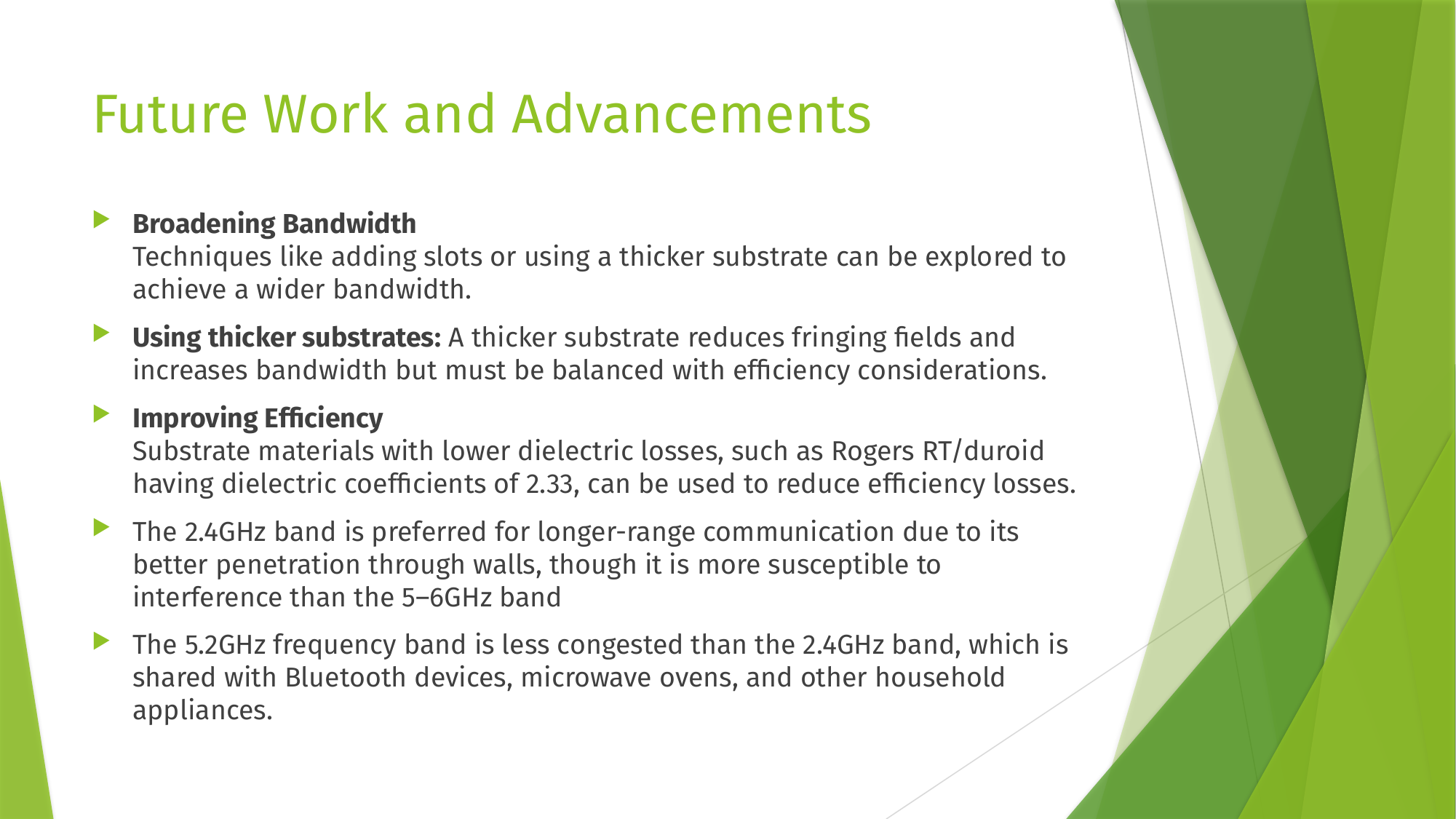

# Future Work and Advancements
Broadening Bandwidth
Techniques like adding slots or using a thicker substrate can be explored to achieve a wider bandwidth.
Using thicker substrates: A thicker substrate reduces fringing fields and increases bandwidth but must be balanced with efficiency considerations.
Improving Efficiency
Substrate materials with lower dielectric losses, such as Rogers RT/duroid having dielectric coefficients of 2.33, can be used to reduce efficiency losses.
The 2.4GHz band is preferred for longer-range communication due to its better penetration through walls, though it is more susceptible to interference than the 5–6GHz band
The 5.2GHz frequency band is less congested than the 2.4GHz band, which is shared with Bluetooth devices, microwave ovens, and other household appliances.